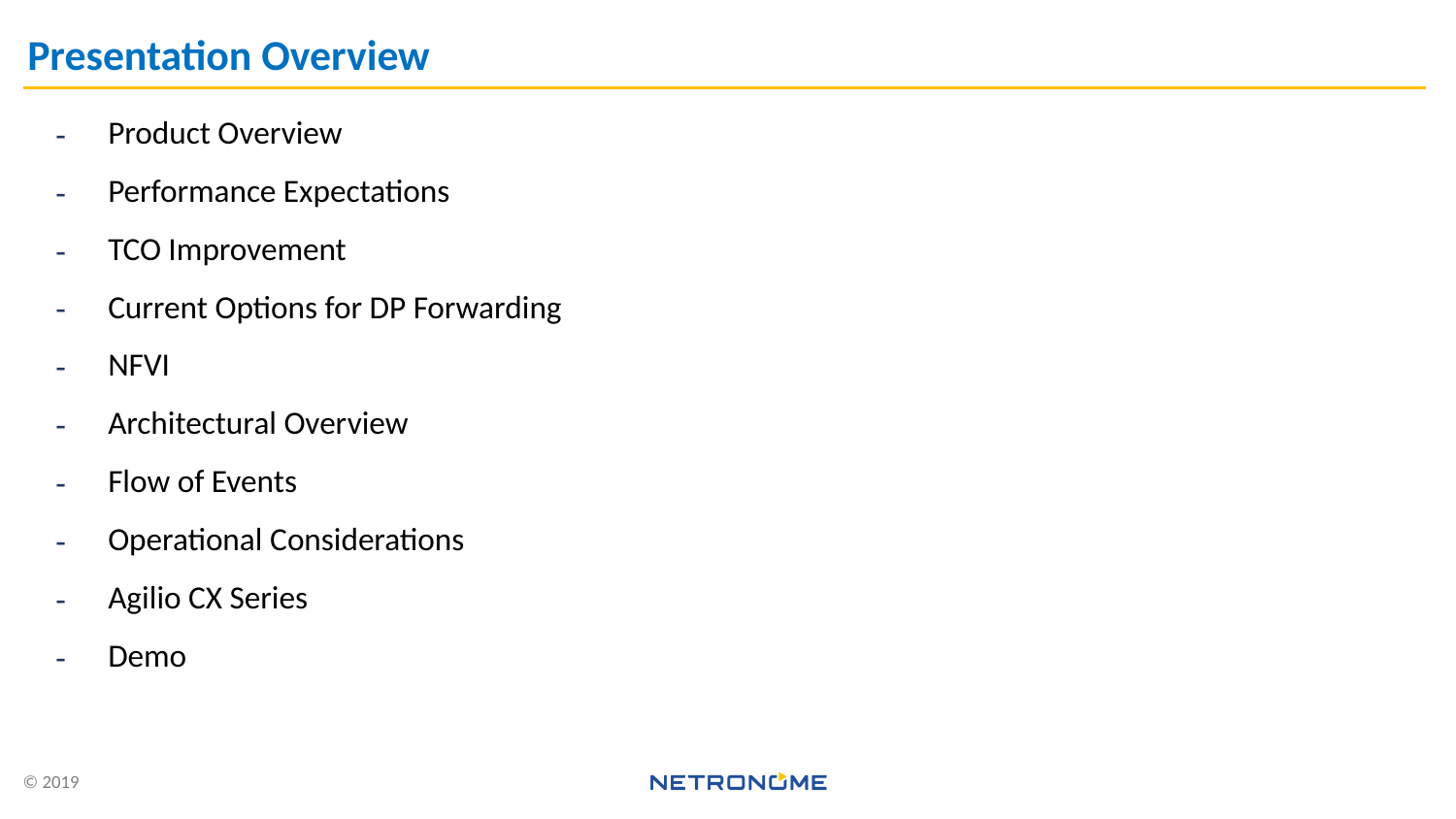

# Presentation Overview
Product Overview
Performance Expectations
TCO Improvement
Current Options for DP Forwarding
NFVI
Architectural Overview
Flow of Events
Operational Considerations
Agilio CX Series
Demo